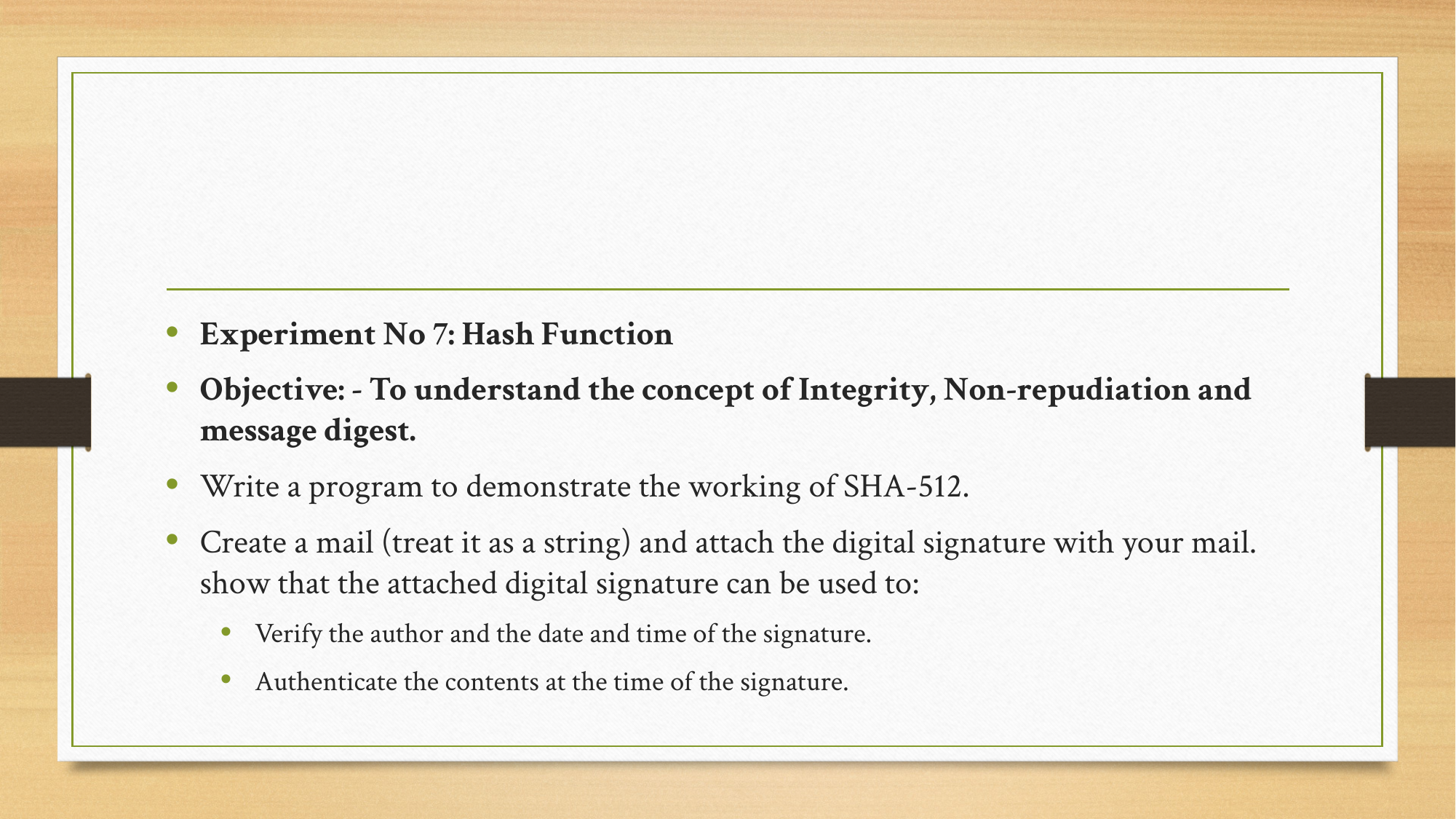

Experiment No 7: Hash Function
Objective: - To understand the concept of Integrity, Non-repudiation and message digest.
Write a program to demonstrate the working of SHA-512.
Create a mail (treat it as a string) and attach the digital signature with your mail. show that the attached digital signature can be used to:
Verify the author and the date and time of the signature.
Authenticate the contents at the time of the signature.